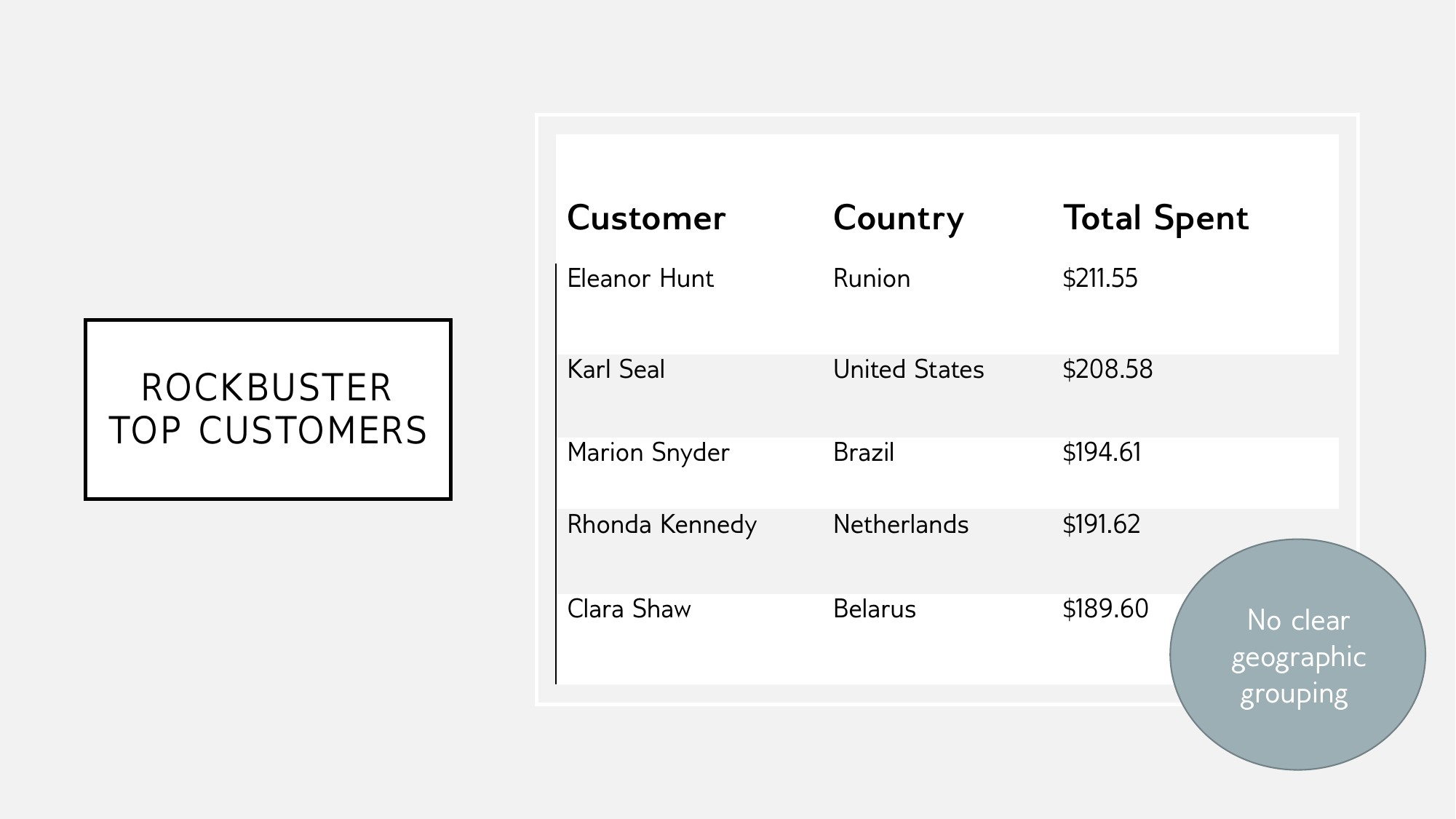

| Customer | Country | Total Spent |
| --- | --- | --- |
| Eleanor Hunt | Runion | $211.55 |
| Karl Seal | United States | $208.58 |
| Marion Snyder | Brazil | $194.61 |
| Rhonda Kennedy | Netherlands | $191.62 |
| Clara Shaw | Belarus | $189.60 |
# Rockbuster top customers

No clear geographic grouping